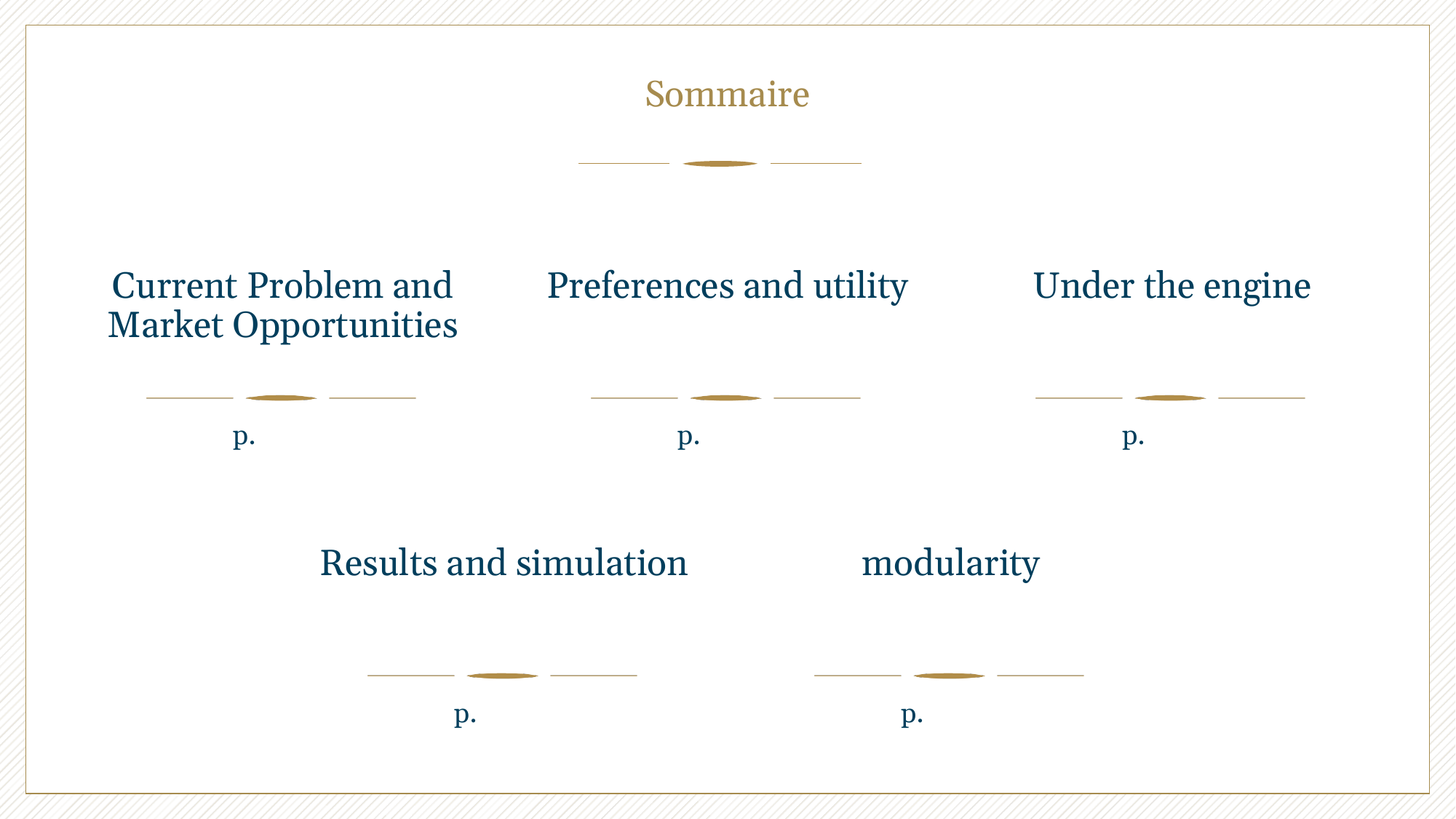

Current Problem and Market Opportunities
Preferences and utility
Under the engine

Results and simulation
modularity